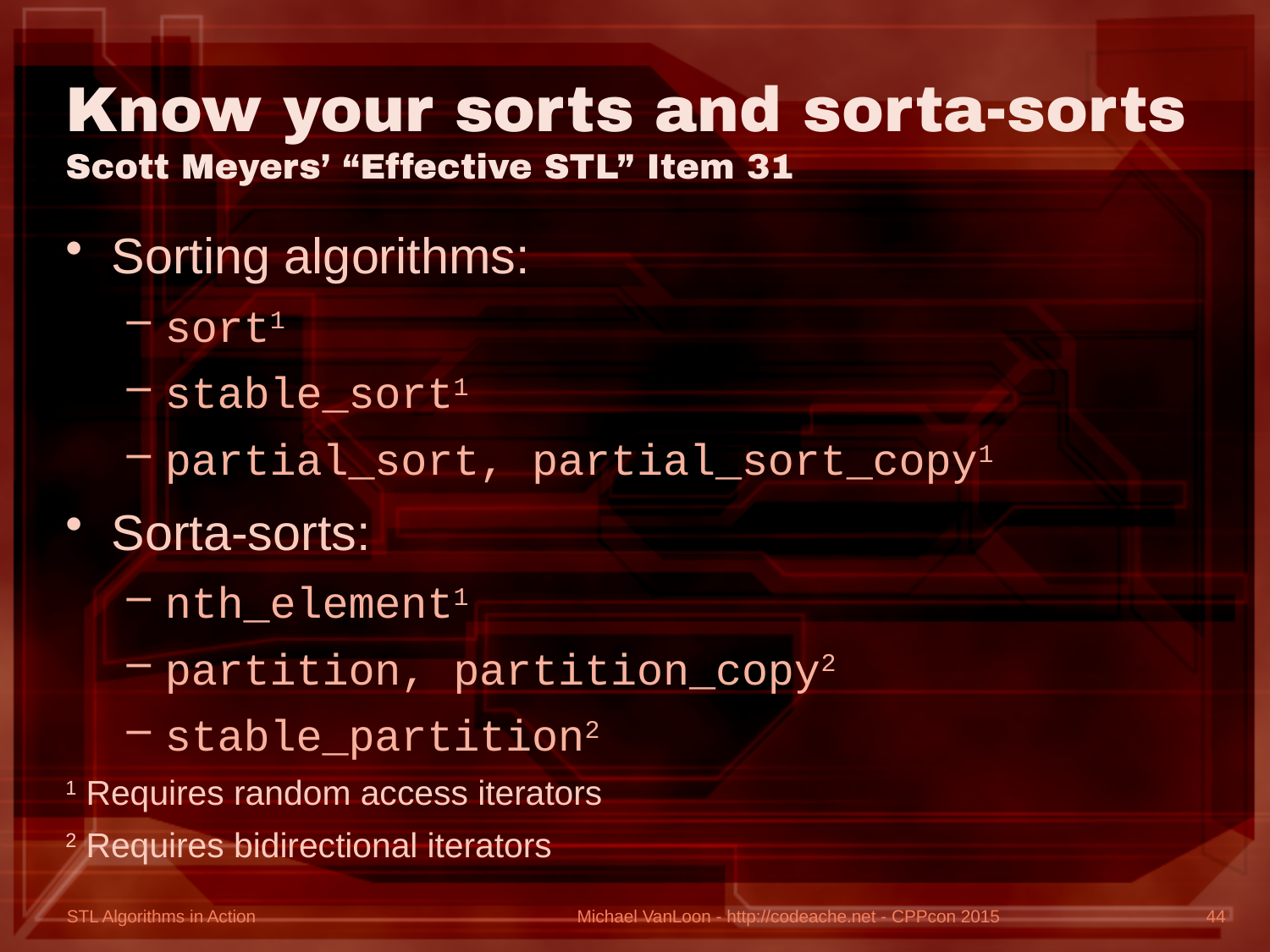

# Know your sorts and sorta-sorts Scott Meyers’ “Effective STL” Item 31
Sorting algorithms:
sort1
stable_sort1
partial_sort, partial_sort_copy1
Sorta-sorts:
nth_element1
partition, partition_copy2
stable_partition2
1 Requires random access iterators
2 Requires bidirectional iterators
Michael VanLoon - http://codeache.net - CPPcon 2015
44